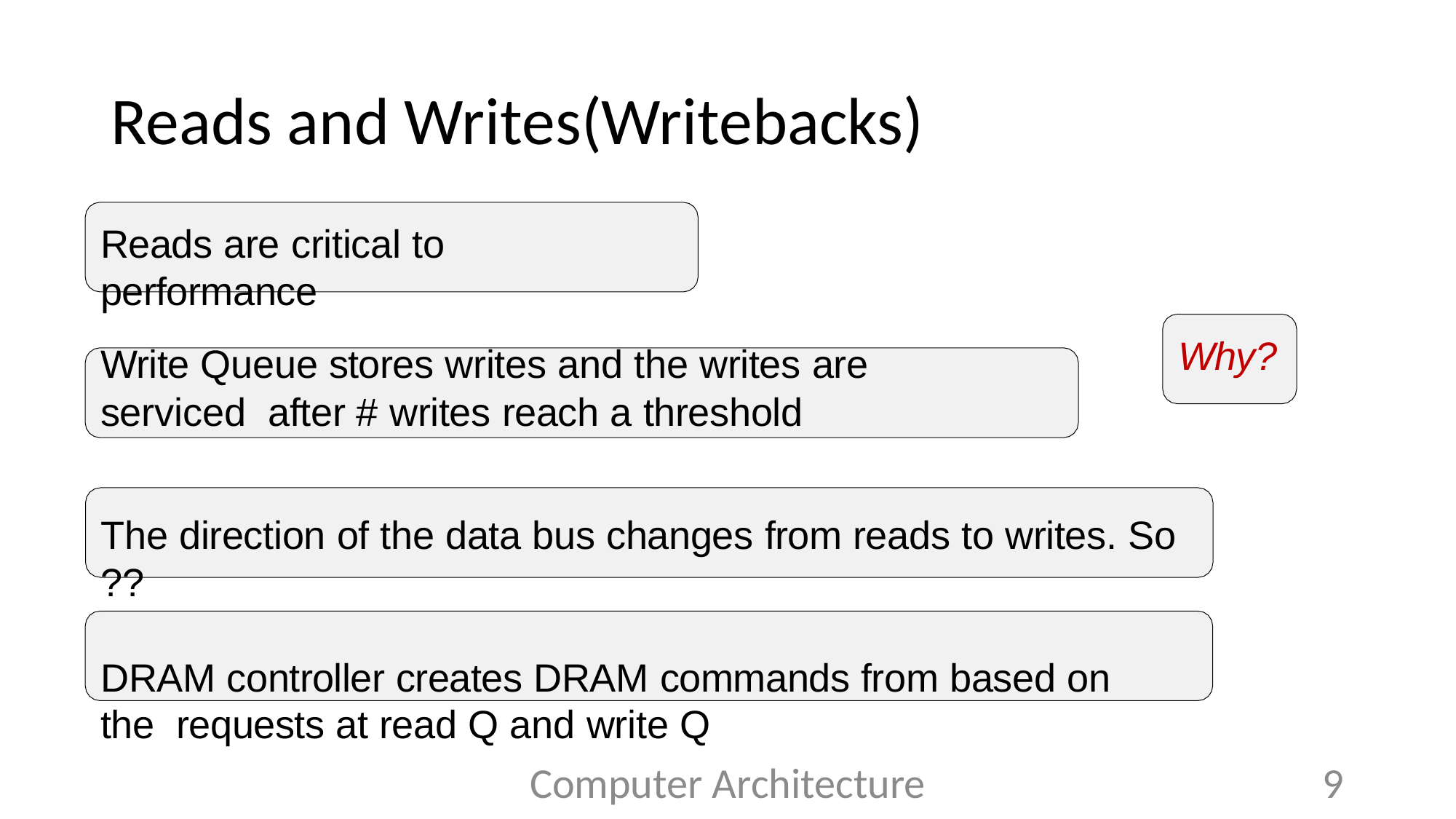

# Reads and Writes(Writebacks)

Reads are critical to performance

Why?
Write Queue stores writes and the writes are serviced  after # writes reach a threshold

The direction of the data bus changes from reads to writes. So ??

DRAM controller creates DRAM commands from based on the  requests at read Q and write Q

Computer Architecture
9